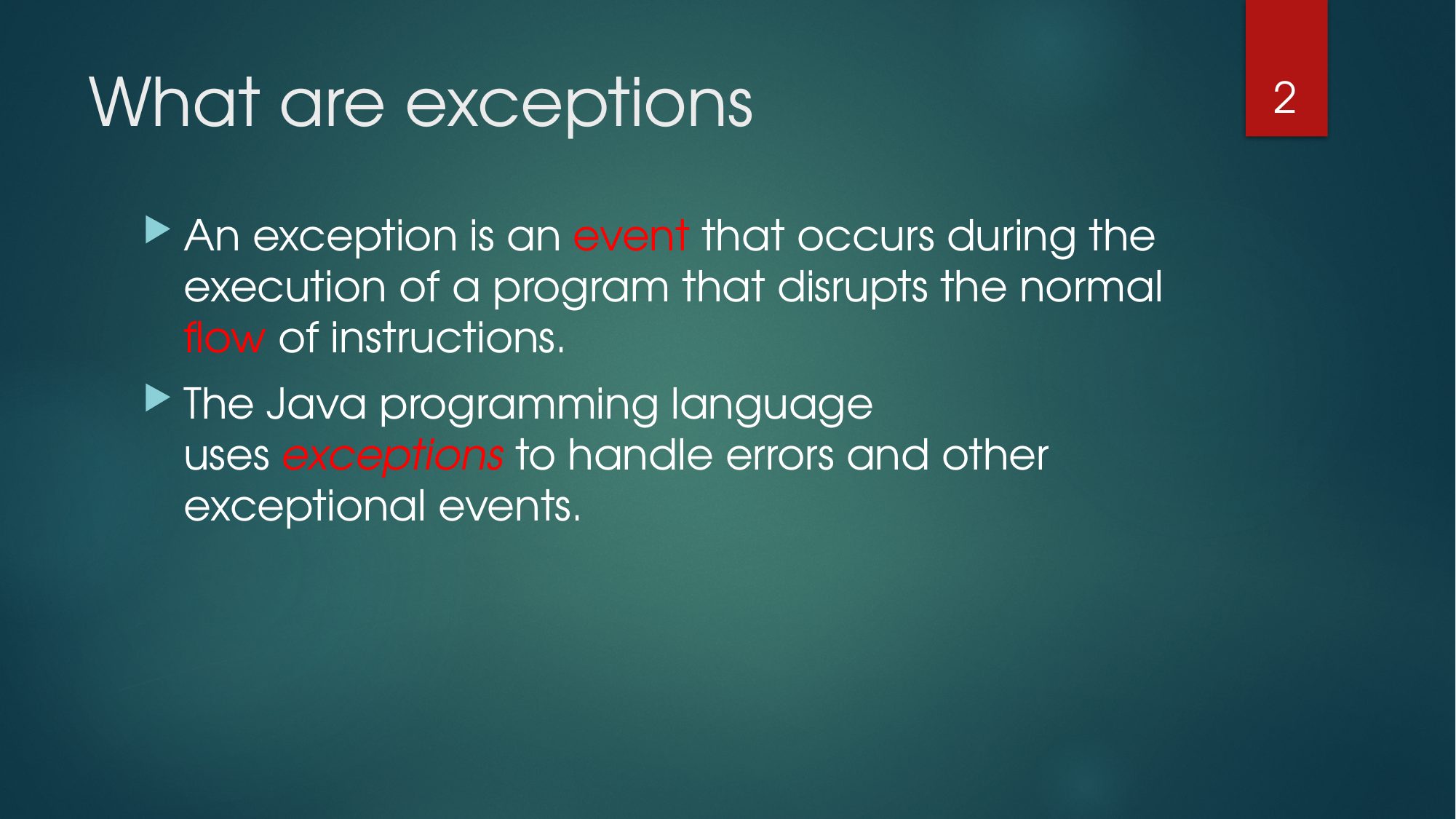

2
# What are exceptions
An exception is an event that occurs during the execution of a program that disrupts the normal flow of instructions.
The Java programming language uses exceptions to handle errors and other exceptional events.